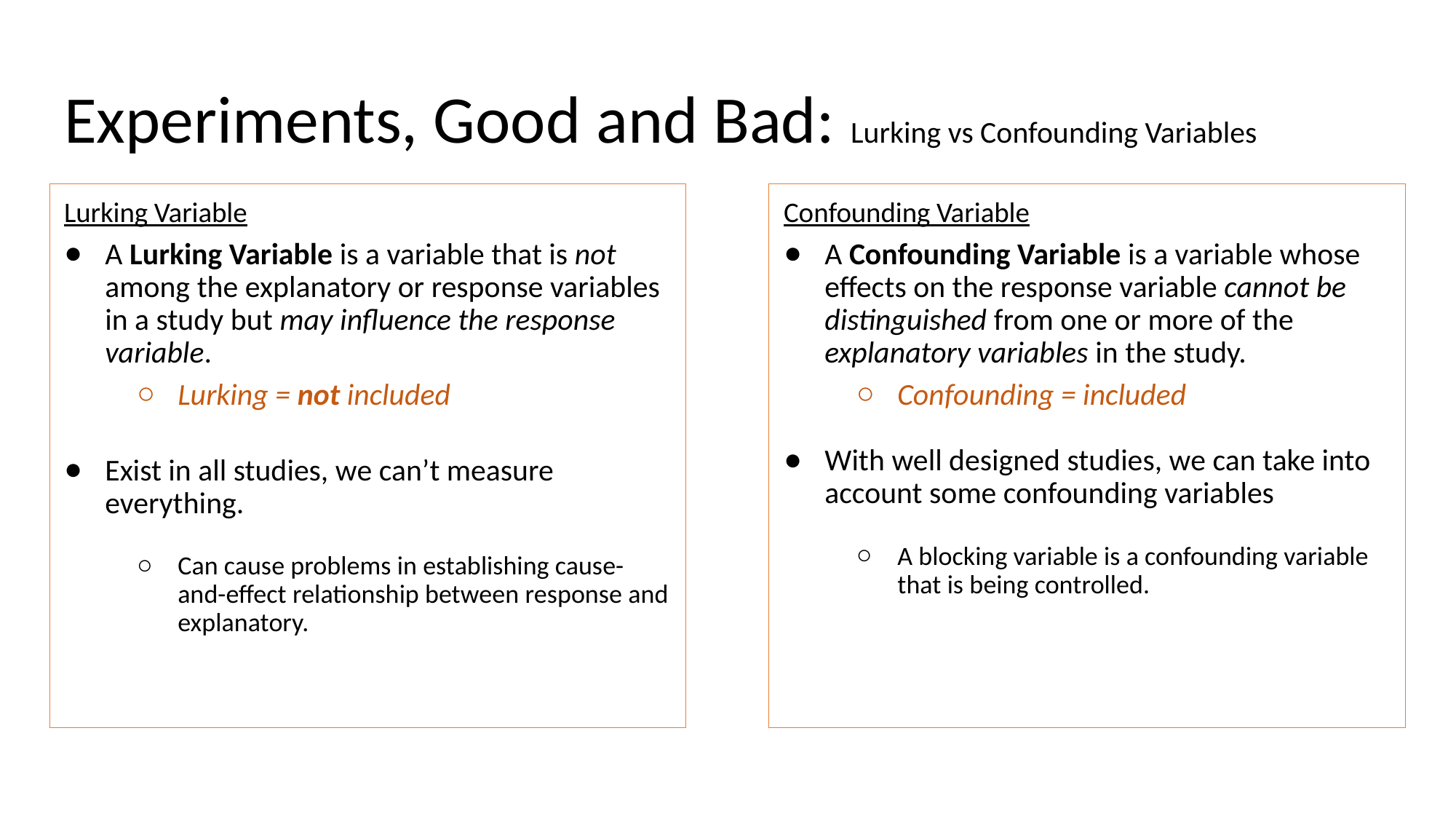

# Experiments, Good and Bad: Lurking vs Confounding Variables
Lurking Variable
A Lurking Variable is a variable that is not among the explanatory or response variables in a study but may influence the response variable.
Lurking = not included

Exist in all studies, we can’t measure everything.
Can cause problems in establishing cause-and-effect relationship between response and explanatory.

Confounding Variable
A Confounding Variable is a variable whose effects on the response variable cannot be distinguished from one or more of the explanatory variables in the study.
Confounding = included

With well designed studies, we can take into account some confounding variables
A blocking variable is a confounding variable that is being controlled.